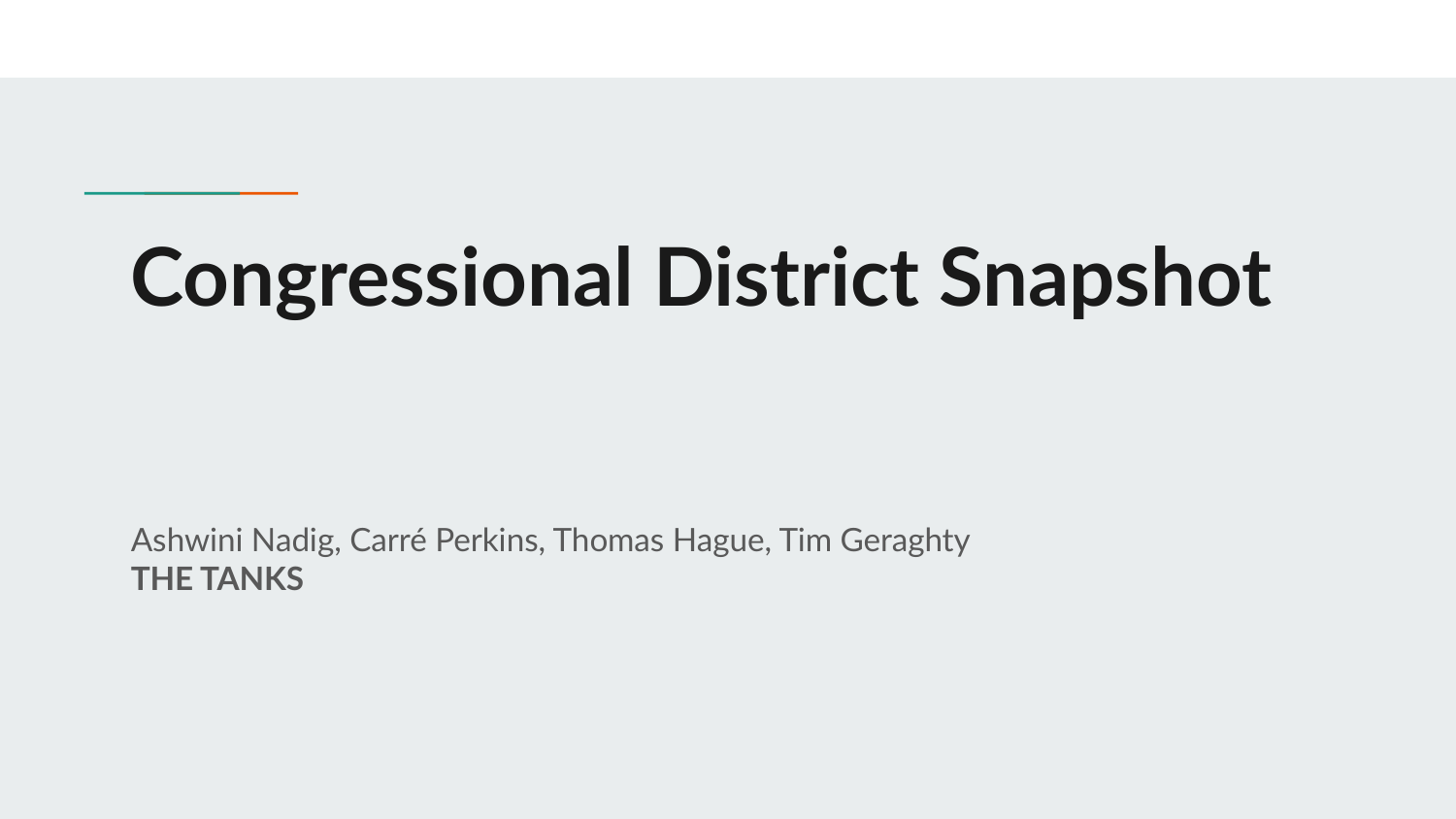

# Congressional District Snapshot
Ashwini Nadig, Carré Perkins, Thomas Hague, Tim Geraghty
THE TANKS